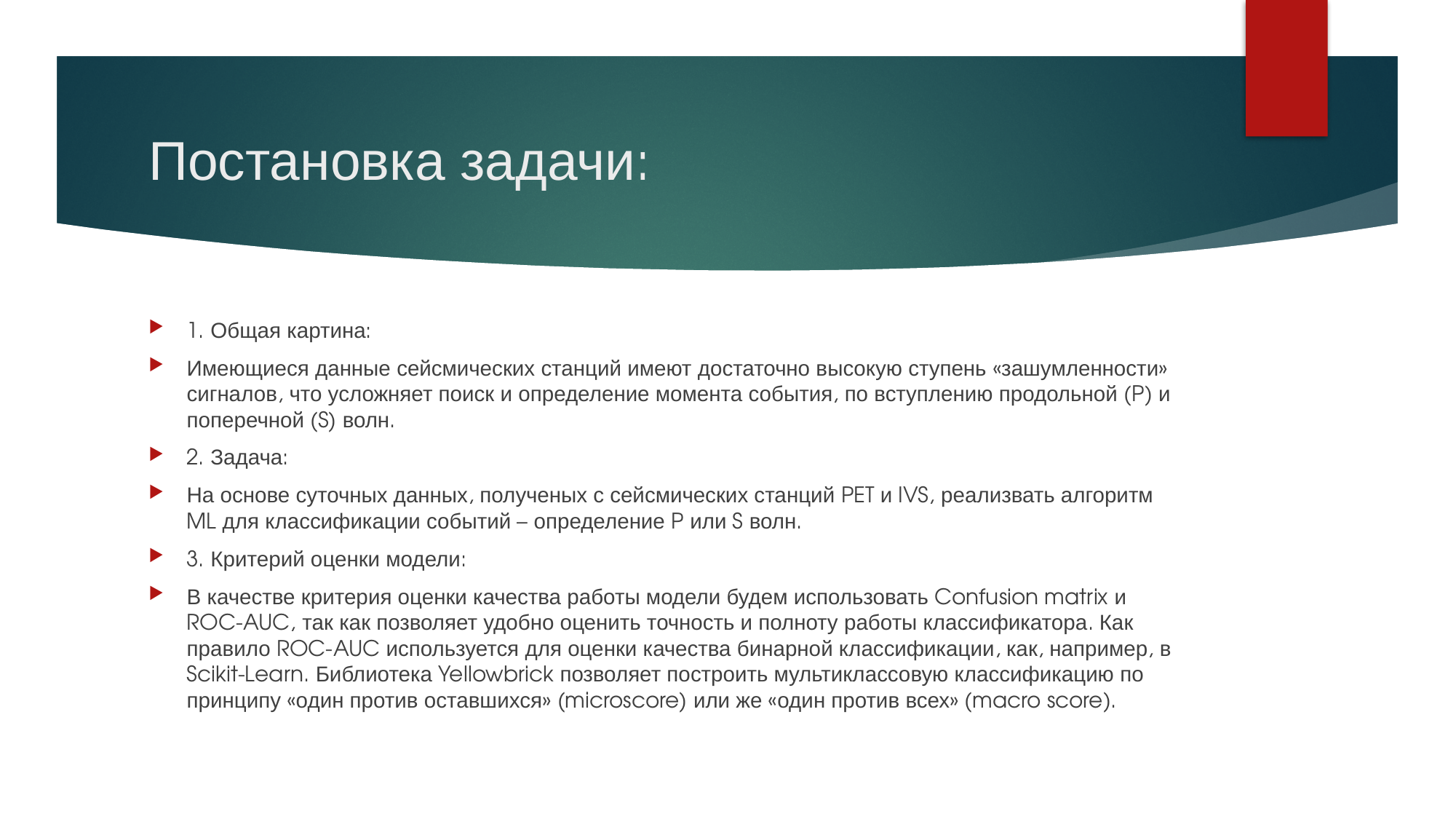

# Постановка задачи:
1. Общая картина:
Имеющиеся данные сейсмических станций имеют достаточно высокую ступень «зашумленности» сигналов, что усложняет поиск и определение момента события, по вступлению продольной (P) и поперечной (S) волн.
2. Задача:
На основе суточных данных, полученых с сейсмических станций PET и IVS, реализвать алгоритм ML для классификации событий – определение P или S волн.
3. Критерий оценки модели:
В качестве критерия оценки качества работы модели будем использовать Confusion matrix и ROC-AUC, так как позволяет удобно оценить точность и полноту работы классификатора. Как правило ROC-AUC используется для оценки качества бинарной классификации, как, например, в Scikit-Learn. Библиотека Yellowbrick позволяет построить мультиклассовую классификацию по принципу «один против оставшихся» (microscore) или же «один против всех» (macro score).